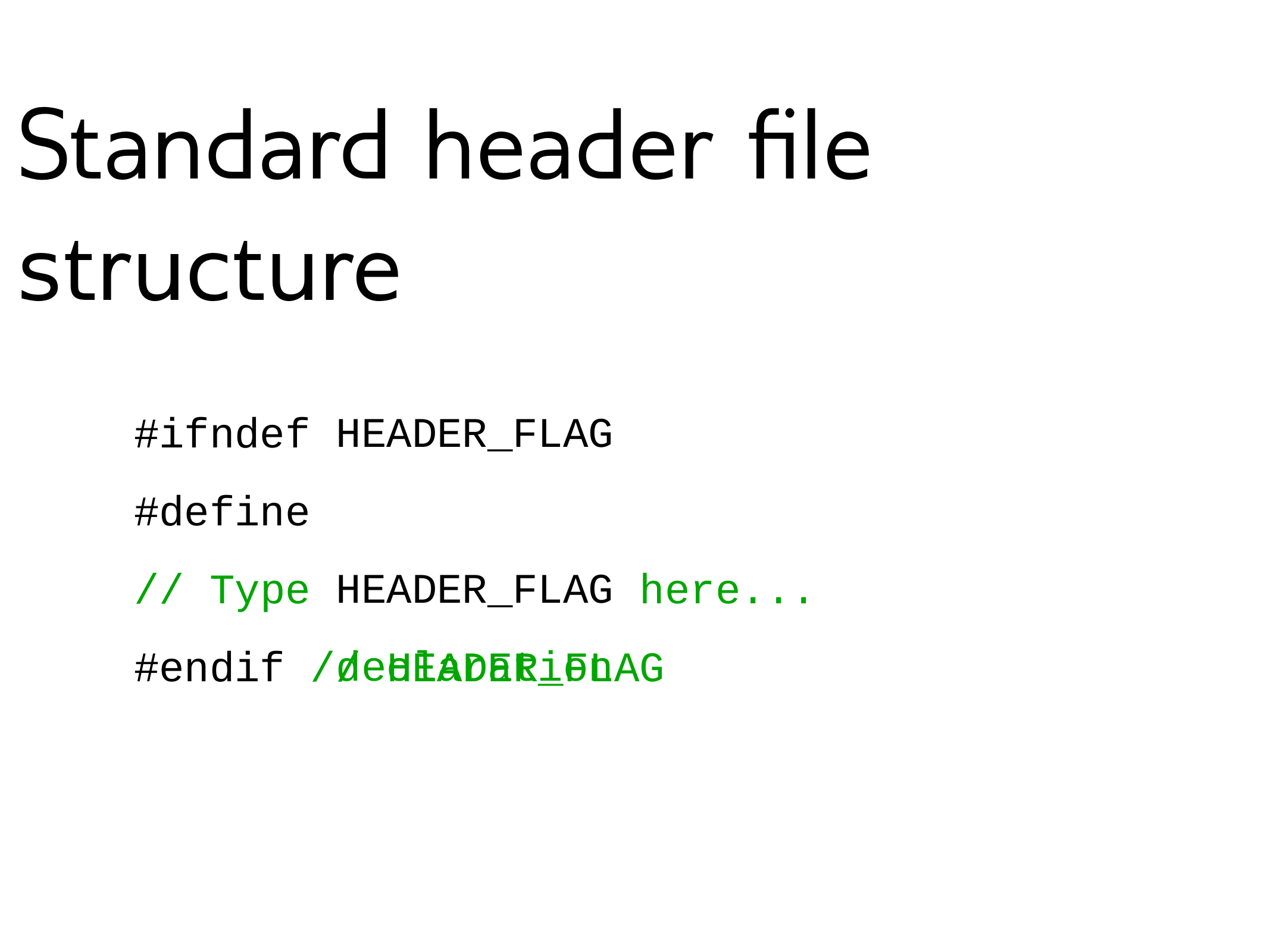

# Standard header file structure
HEADER_FLAG  HEADER_FLAG
declaration
#ifndef
#define
// Type
here...
#endif //
HEADER_FLAG